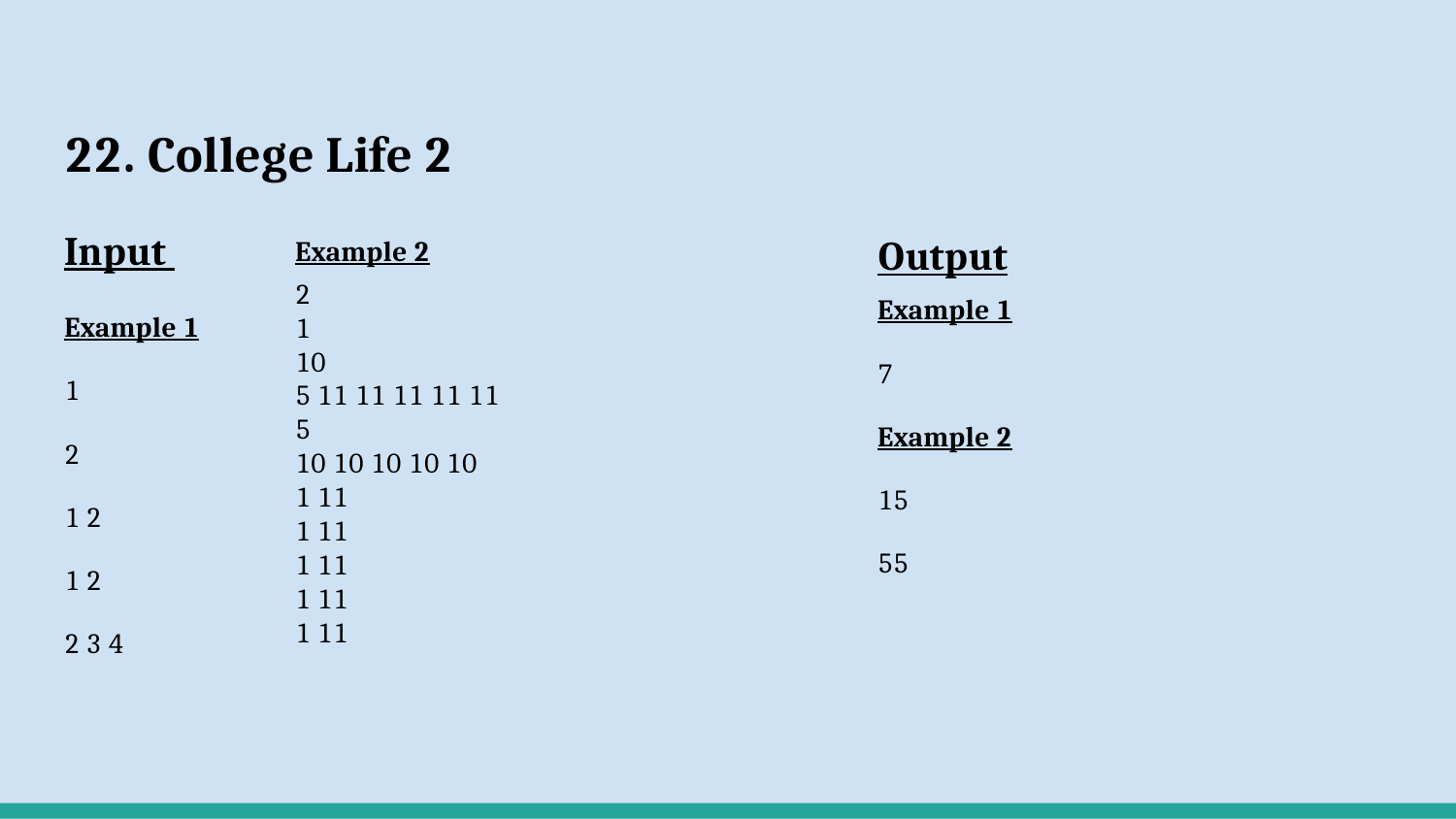

# 22. College Life 2

Input
Example 1
1
2
1 2
1 2
2 3 4

Output
Example 1
7
Example 2
15
55

Example 2
2
1
10
5 11 11 11 11 11
5
10 10 10 10 10
1 11
1 11
1 11
1 11
1 11